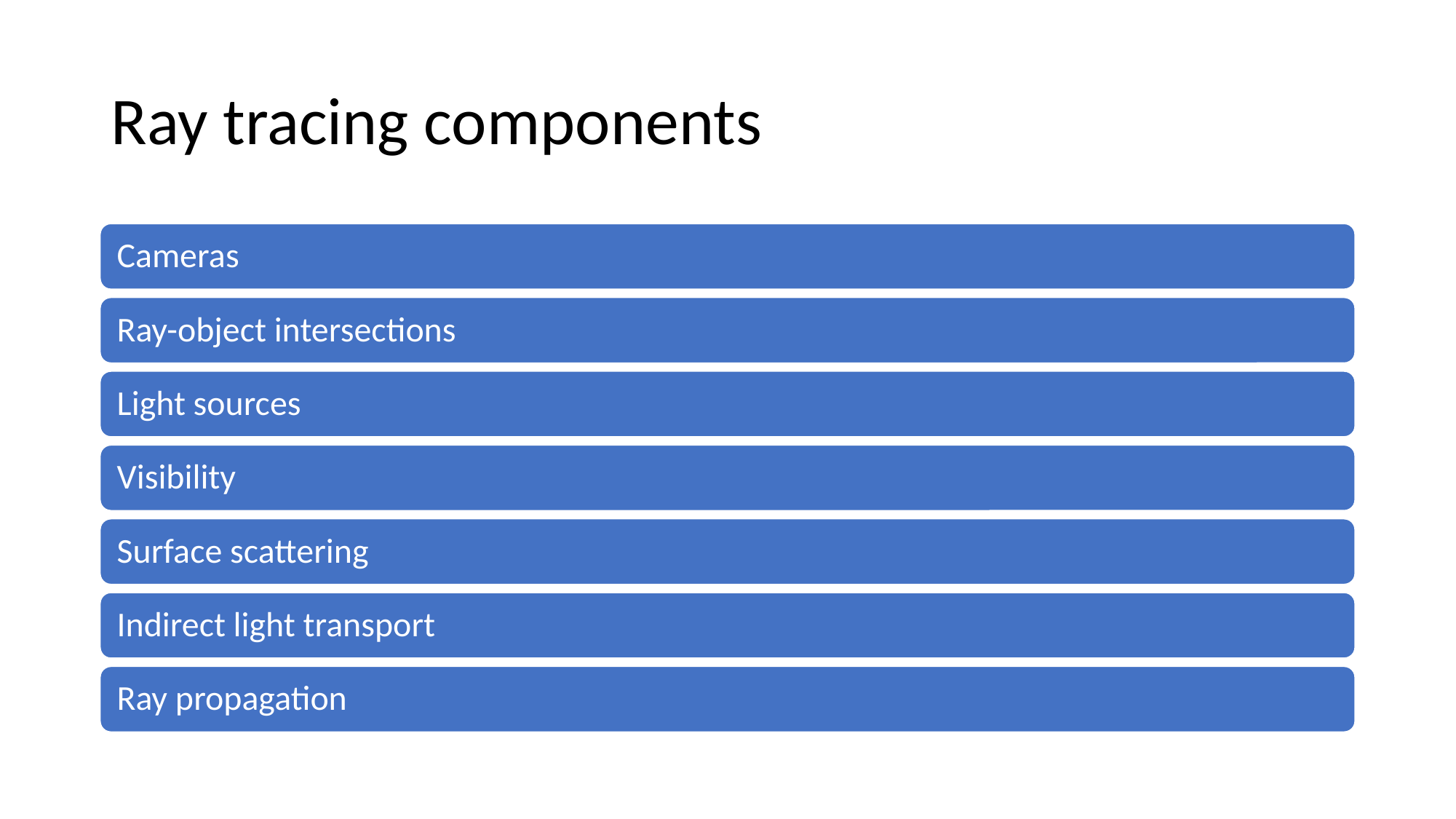

# Ray tracing components
Cameras
Ray-object intersections
Light sources
Visibility
Surface scattering
Indirect light transport
Ray propagation